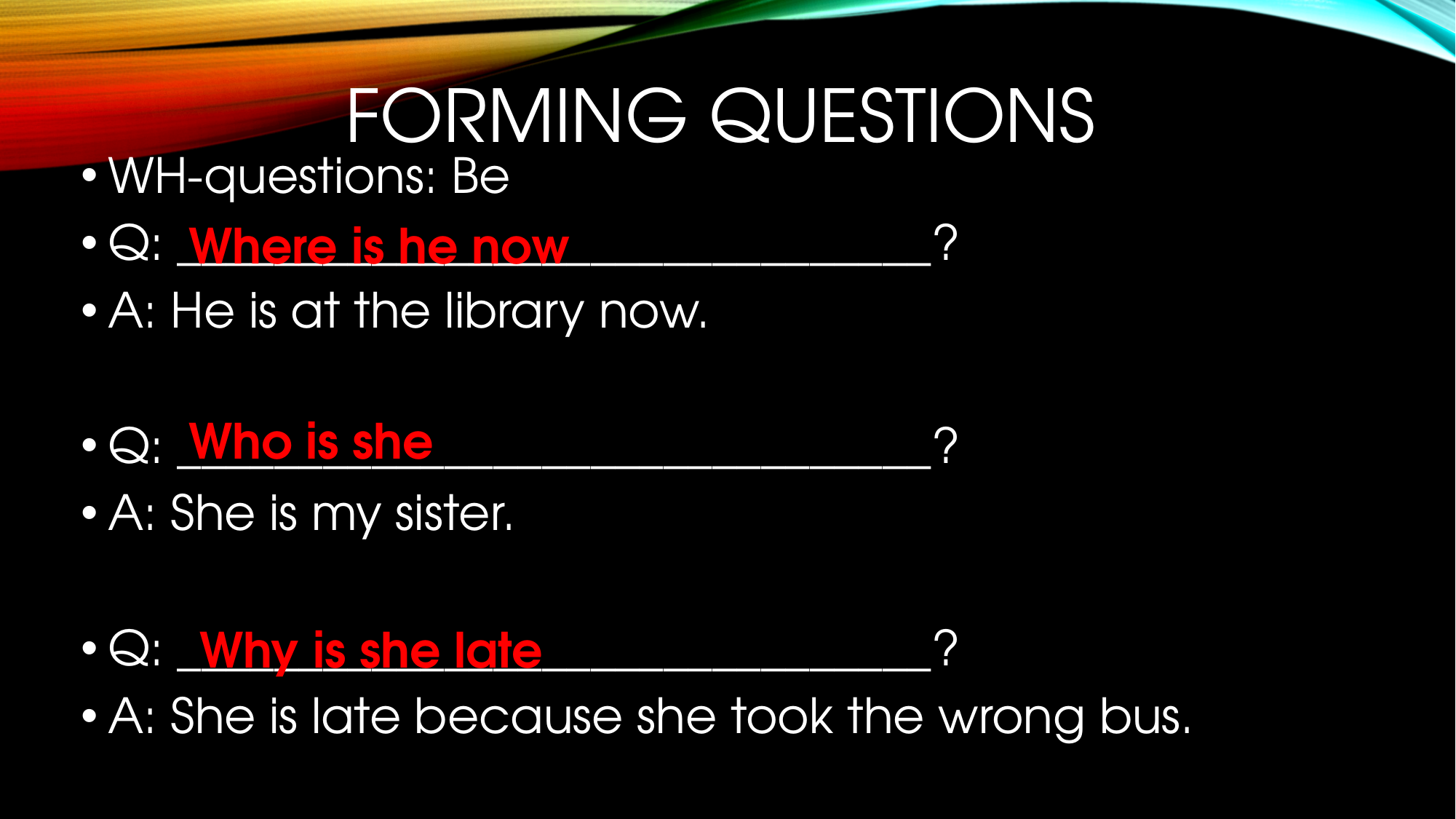

# Forming questions
WH-questions: Be
Q: _______________________________?
A: He is at the library now.

Q: _______________________________?
A: She is my sister.

Q: _______________________________?
A: She is late because she took the wrong bus.

Where is he now
Who is she
Why is she late